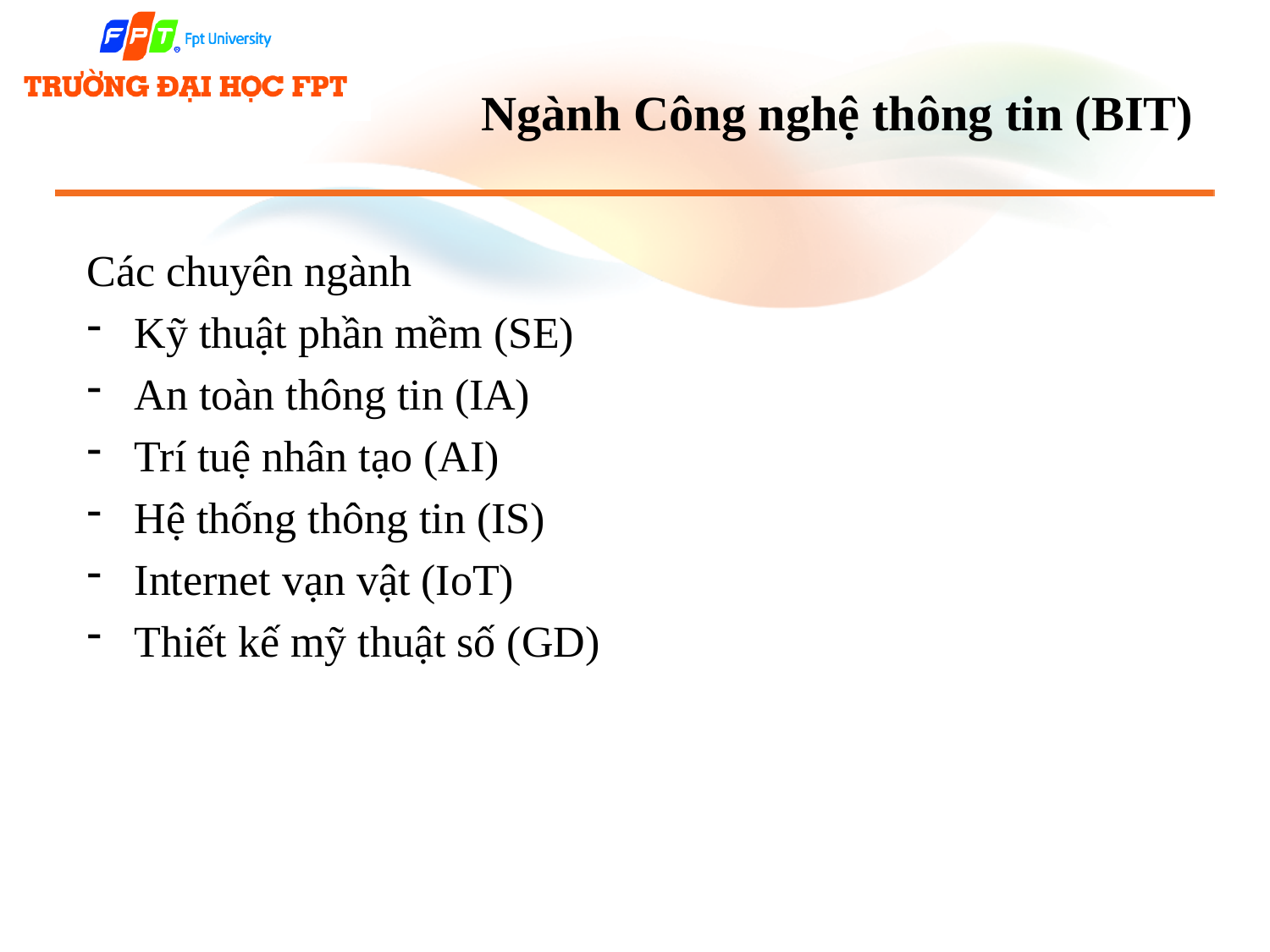

# Ngành Công nghệ thông tin (BIT)
Các chuyên ngành
Kỹ thuật phần mềm (SE)
An toàn thông tin (IA)
Trí tuệ nhân tạo (AI)
Hệ thống thông tin (IS)
Internet vạn vật (IoT)
Thiết kế mỹ thuật số (GD)